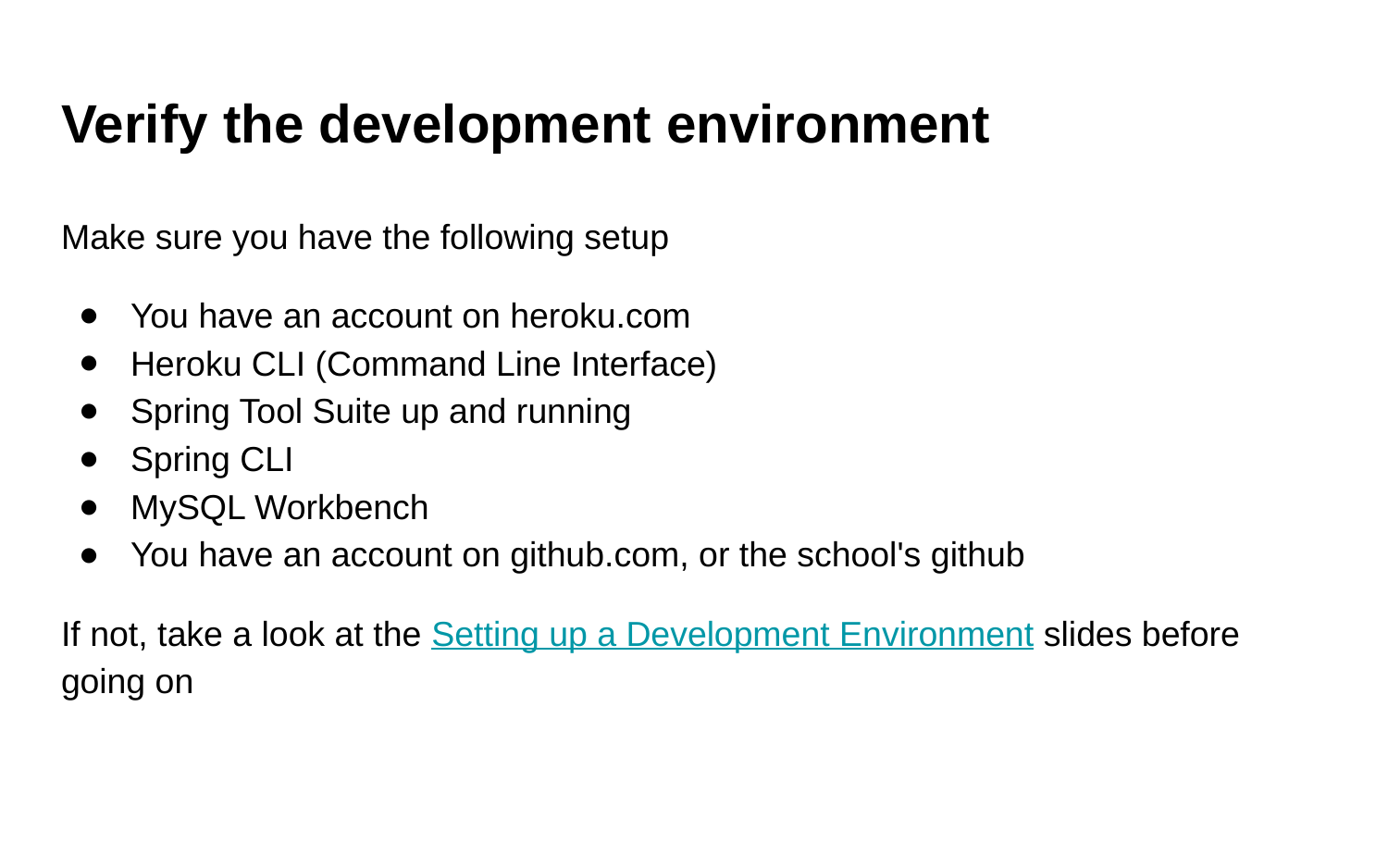

# Verify the development environment
Make sure you have the following setup
You have an account on heroku.com
Heroku CLI (Command Line Interface)
Spring Tool Suite up and running
Spring CLI
MySQL Workbench
You have an account on github.com, or the school's github
If not, take a look at the Setting up a Development Environment slides before going on